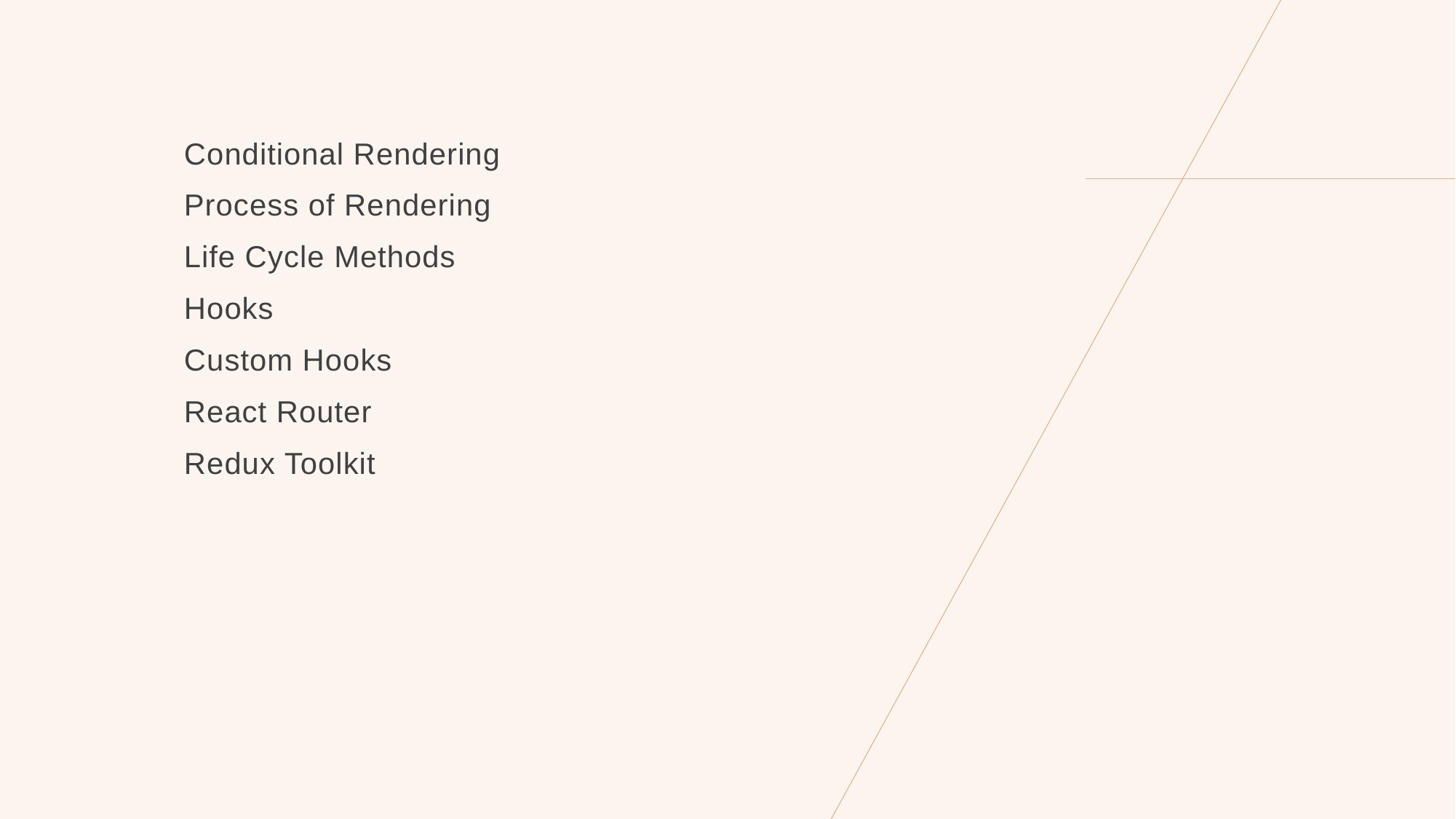

Conditional Rendering
Process of Rendering
Life Cycle Methods
Hooks
Custom Hooks
React Router
Redux Toolkit